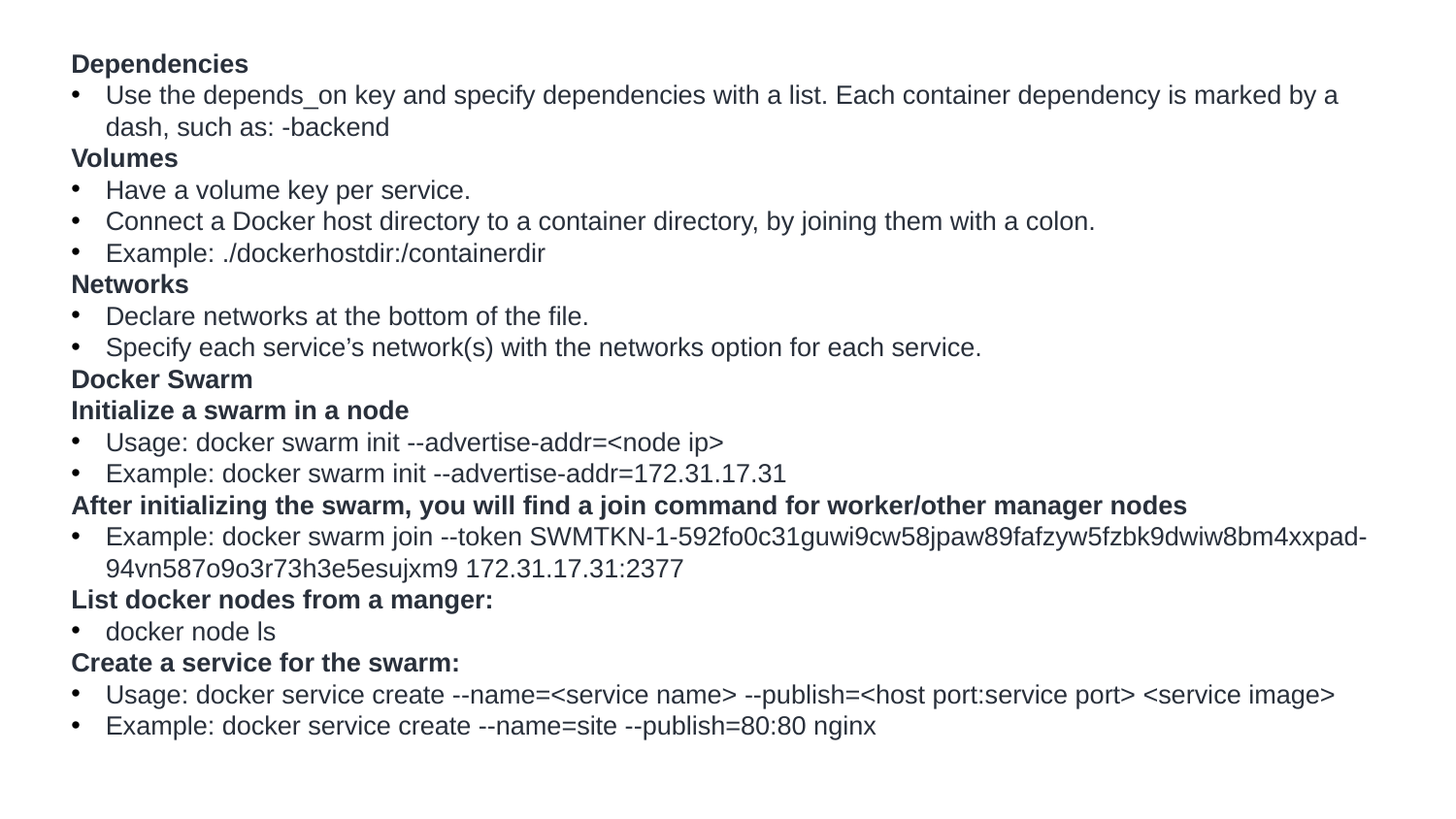

Dependencies
Use the depends_on key and specify dependencies with a list. Each container dependency is marked by a dash, such as: -backend
Volumes
Have a volume key per service.
Connect a Docker host directory to a container directory, by joining them with a colon.
Example: ./dockerhostdir:/containerdir
Networks
Declare networks at the bottom of the file.
Specify each service’s network(s) with the networks option for each service.
Docker Swarm
Initialize a swarm in a node
Usage: docker swarm init --advertise-addr=<node ip>
Example: docker swarm init --advertise-addr=172.31.17.31
After initializing the swarm, you will find a join command for worker/other manager nodes
Example: docker swarm join --token SWMTKN-1-592fo0c31guwi9cw58jpaw89fafzyw5fzbk9dwiw8bm4xxpad-94vn587o9o3r73h3e5esujxm9 172.31.17.31:2377
List docker nodes from a manger:
docker node ls
Create a service for the swarm:
Usage: docker service create --name=<service name> --publish=<host port:service port> <service image>
Example: docker service create --name=site --publish=80:80 nginx